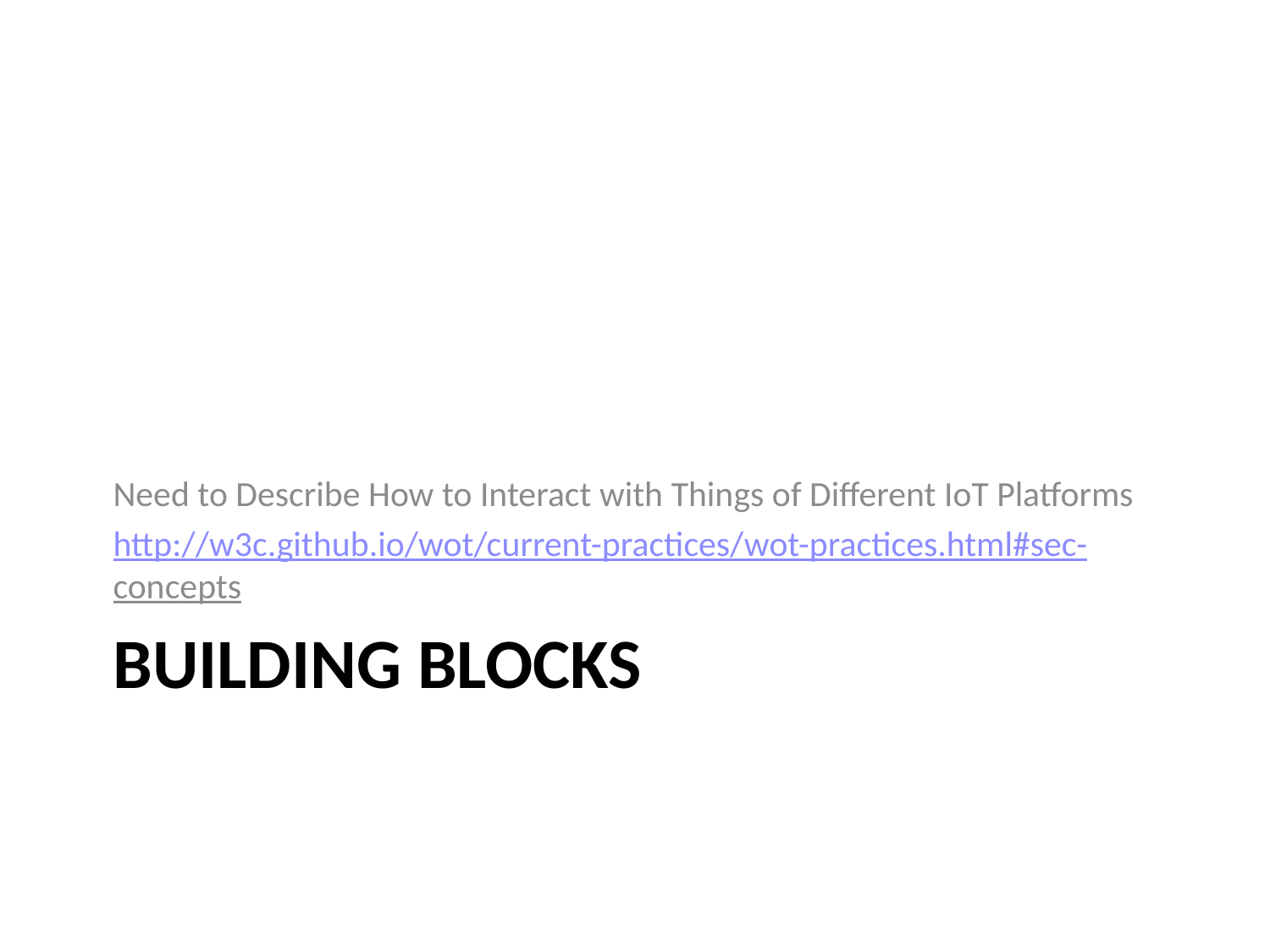

Need to Describe How to Interact with Things of Different IoT Platforms
http://w3c.github.io/wot/current-practices/
wot-practices.html#sec-concepts
# Building Blocks